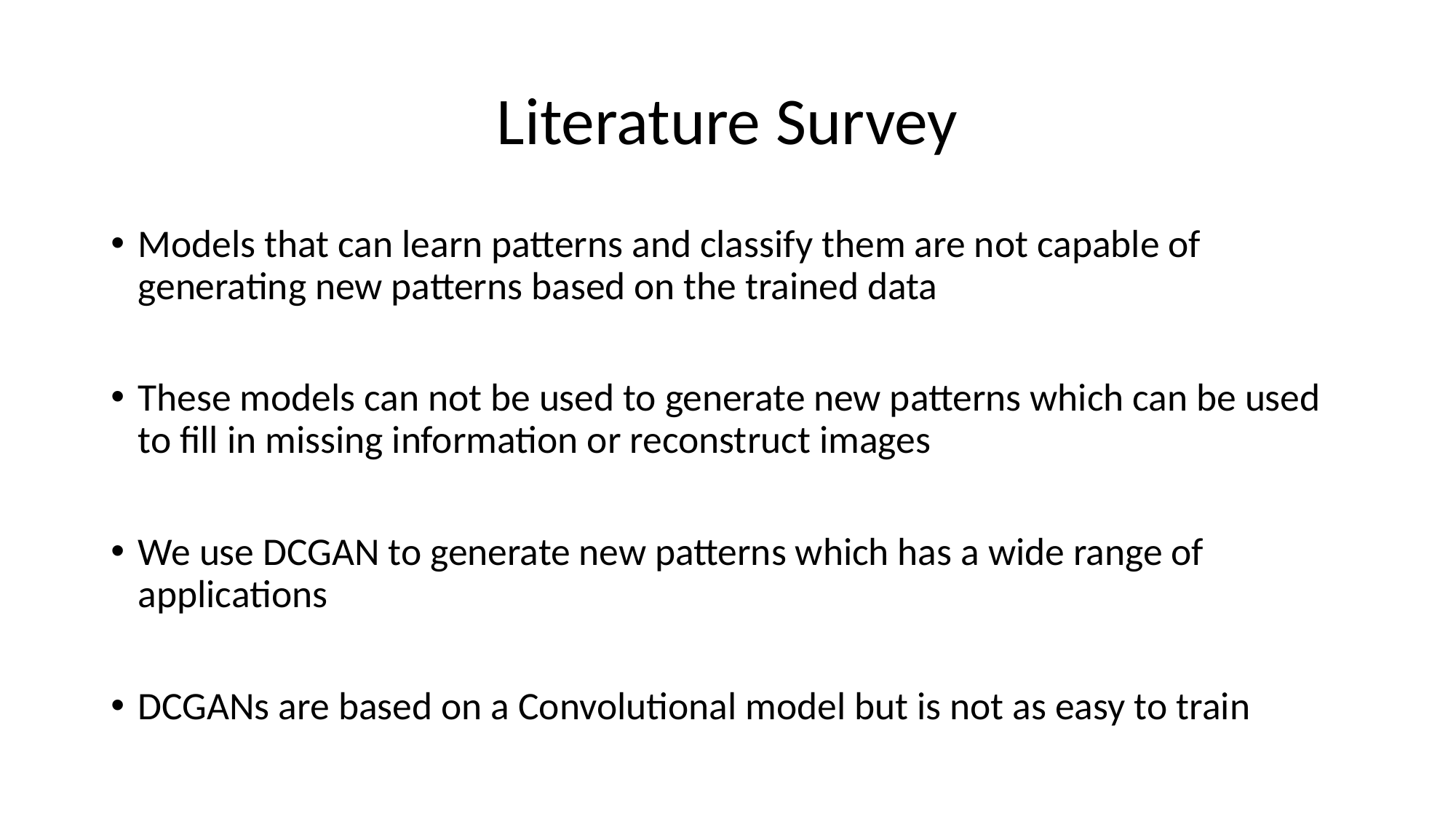

# Literature Survey
Models that can learn patterns and classify them are not capable of generating new patterns based on the trained data

These models can not be used to generate new patterns which can be used to fill in missing information or reconstruct images

We use DCGAN to generate new patterns which has a wide range of applications

DCGANs are based on a Convolutional model but is not as easy to train